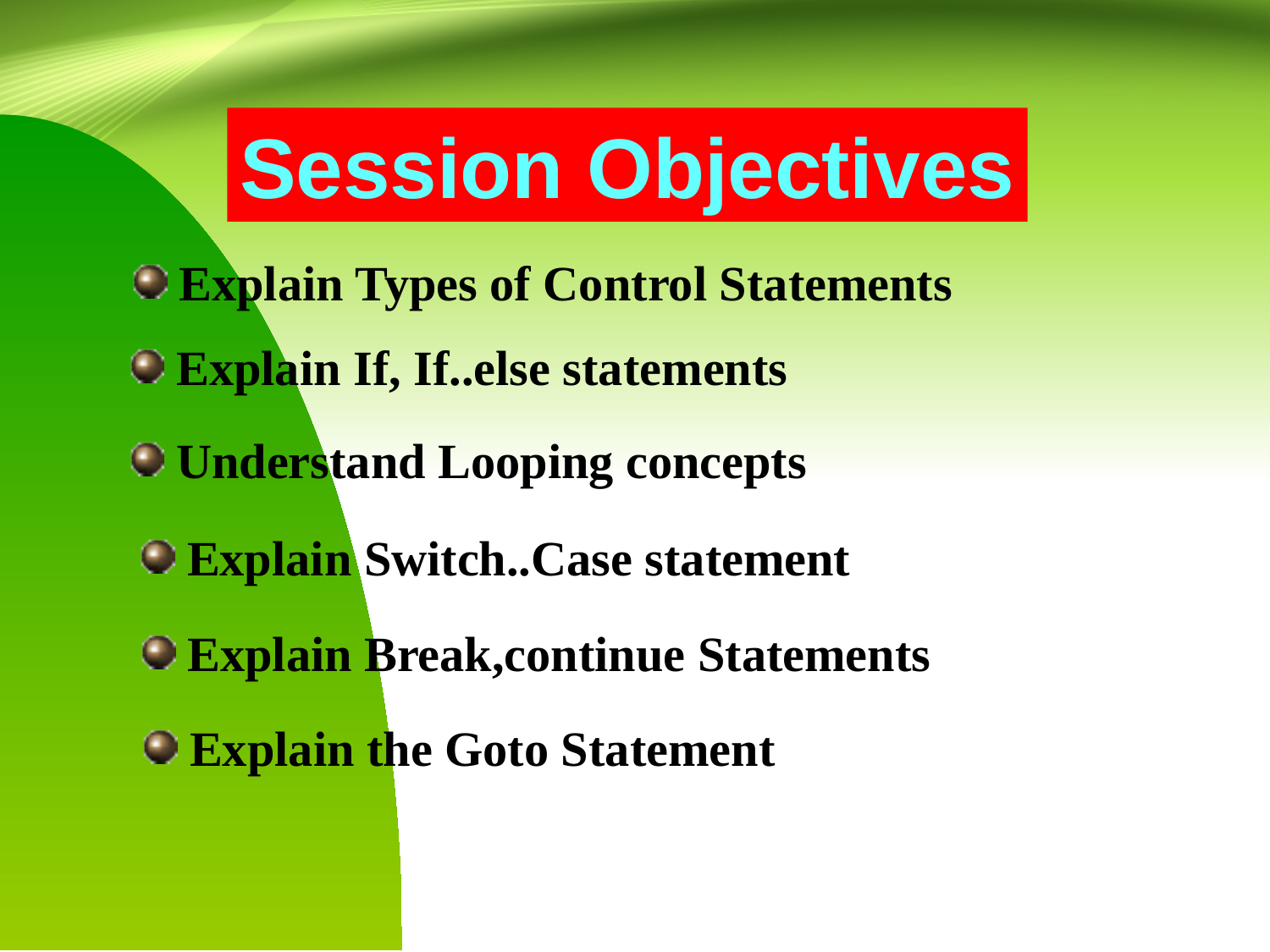

Session Objectives
 Explain Types of Control Statements
 Explain If, If..else statements
 Understand Looping concepts
 Explain Switch..Case statement
 Explain Break,continue Statements
 Explain the Goto Statement